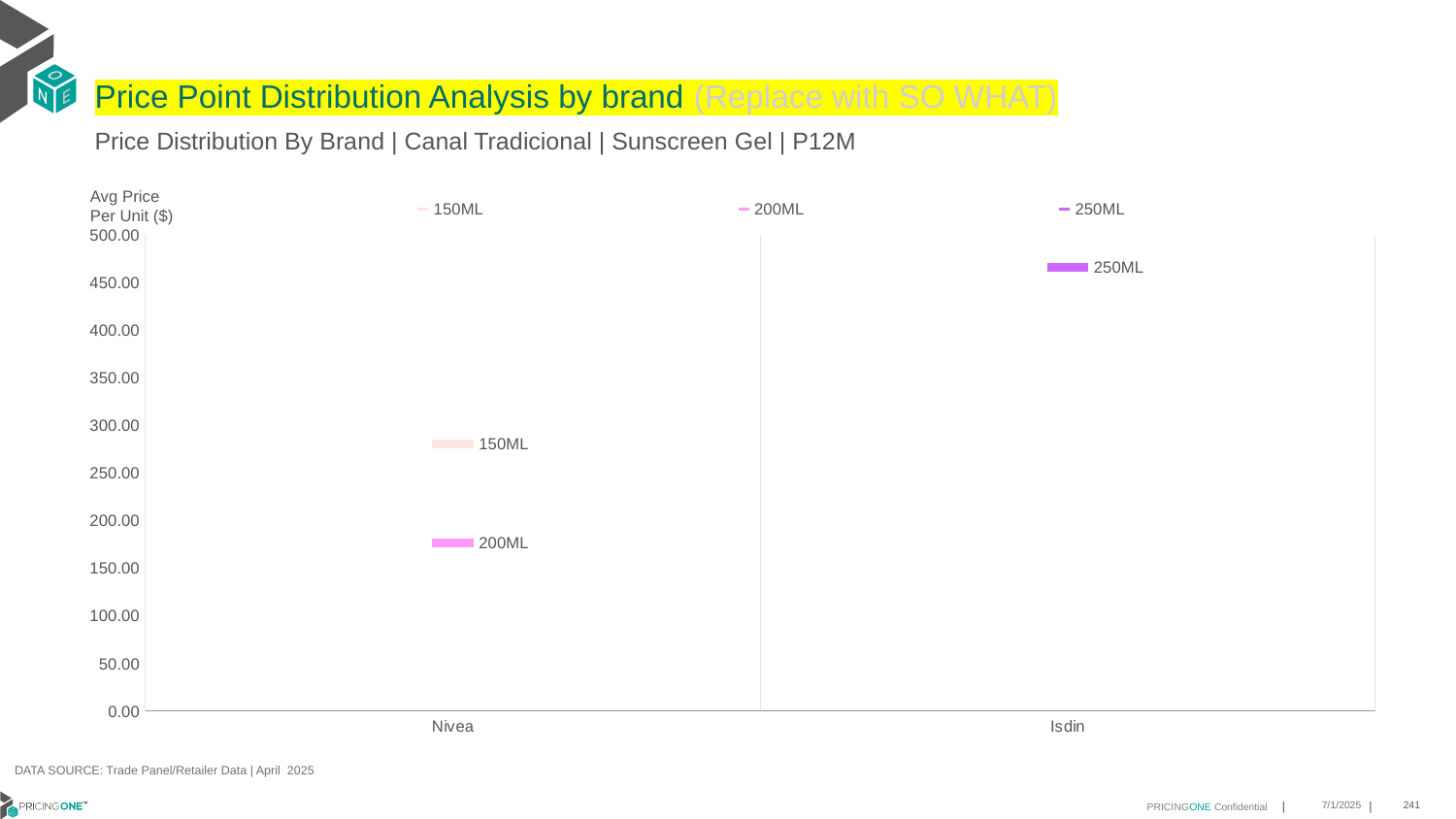

# Price Point Distribution Analysis by brand (Replace with SO WHAT)
Price Distribution By Brand | Canal Tradicional | Sunscreen Gel | P12M

### Chart

| Category | 150ML | 200ML | 250ML |
|---|---|---|---|
| Nivea | 280.4306 | 176.3147 | None |
| Isdin | None | None | 465.6689 |
Avg Price
Per Unit ($)
DATA SOURCE: Trade Panel/Retailer Data | April  2025
7/1/2025
241